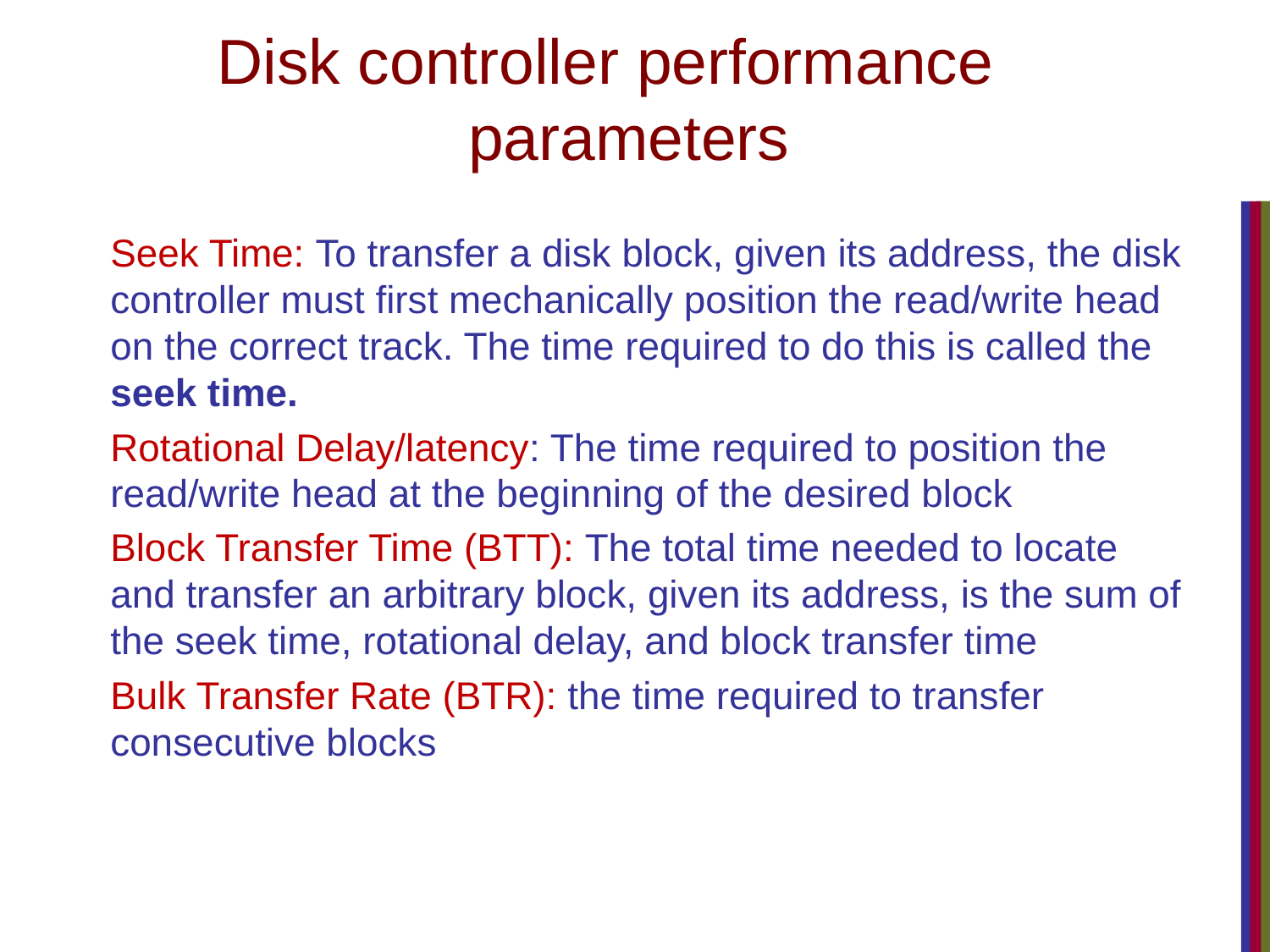

# Disk controller performance parameters
Seek Time: To transfer a disk block, given its address, the disk controller must first mechanically position the read/write head on the correct track. The time required to do this is called the seek time.
Rotational Delay/latency: The time required to position the read/write head at the beginning of the desired block
Block Transfer Time (BTT): The total time needed to locate and transfer an arbitrary block, given its address, is the sum of the seek time, rotational delay, and block transfer time
Bulk Transfer Rate (BTR): the time required to transfer consecutive blocks